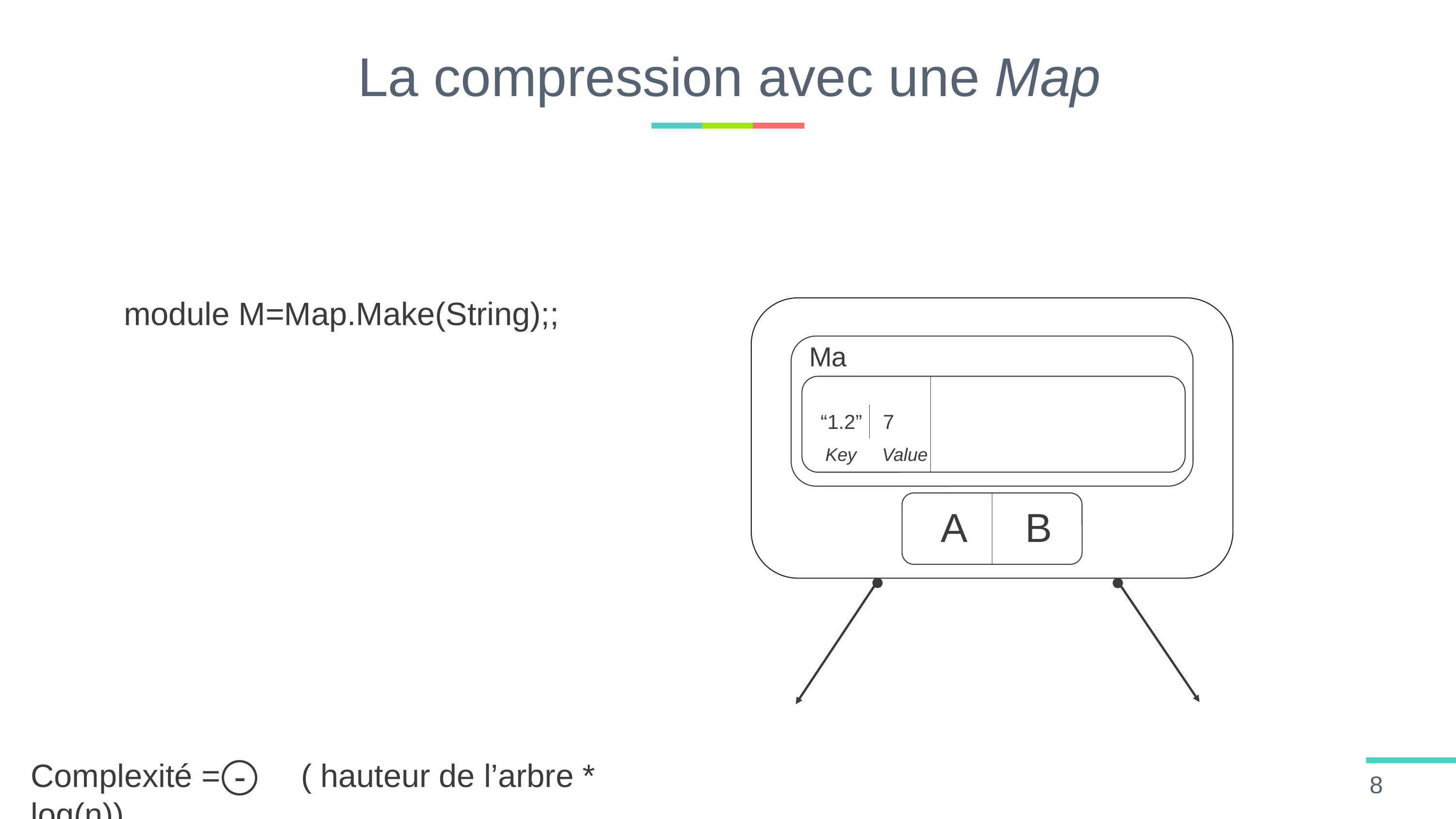

# La compression avec une Map
module M=Map.Make(String);;

Map

“1.2”
7
Key
Value

A
B

-

Complexité =         ( hauteur de l’arbre * log(n))
8